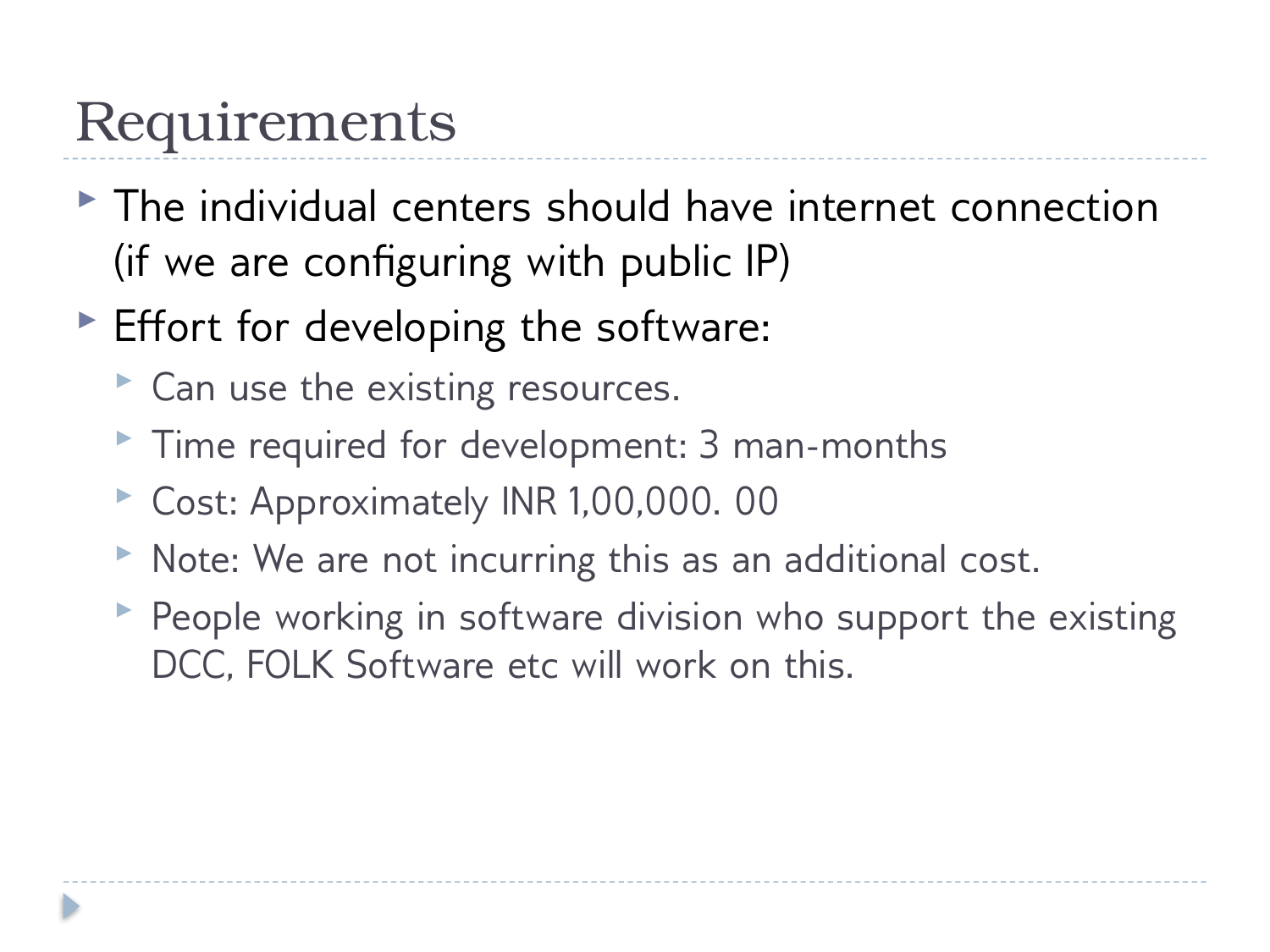

# Requirements
The individual centers should have internet connection (if we are configuring with public IP)
Effort for developing the software:
Can use the existing resources.
Time required for development: 3 man-months
Cost: Approximately INR 1,00,000. 00
Note: We are not incurring this as an additional cost.
People working in software division who support the existing DCC, FOLK Software etc will work on this.